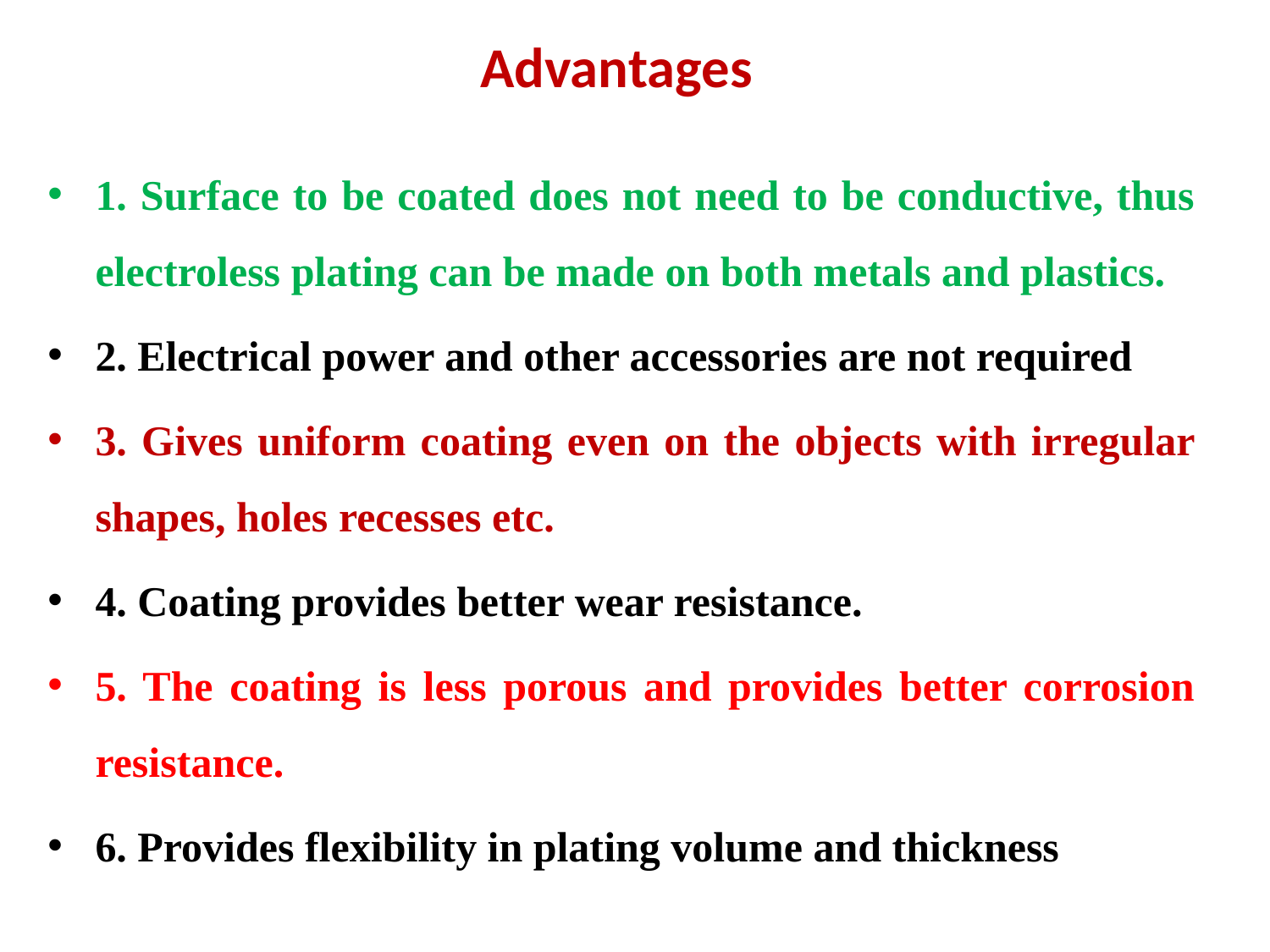

# Advantages
1. Surface to be coated does not need to be conductive, thus electroless plating can be made on both metals and plastics.
2. Electrical power and other accessories are not required
3. Gives uniform coating even on the objects with irregular shapes, holes recesses etc.
4. Coating provides better wear resistance.
5. The coating is less porous and provides better corrosion resistance.
6. Provides flexibility in plating volume and thickness